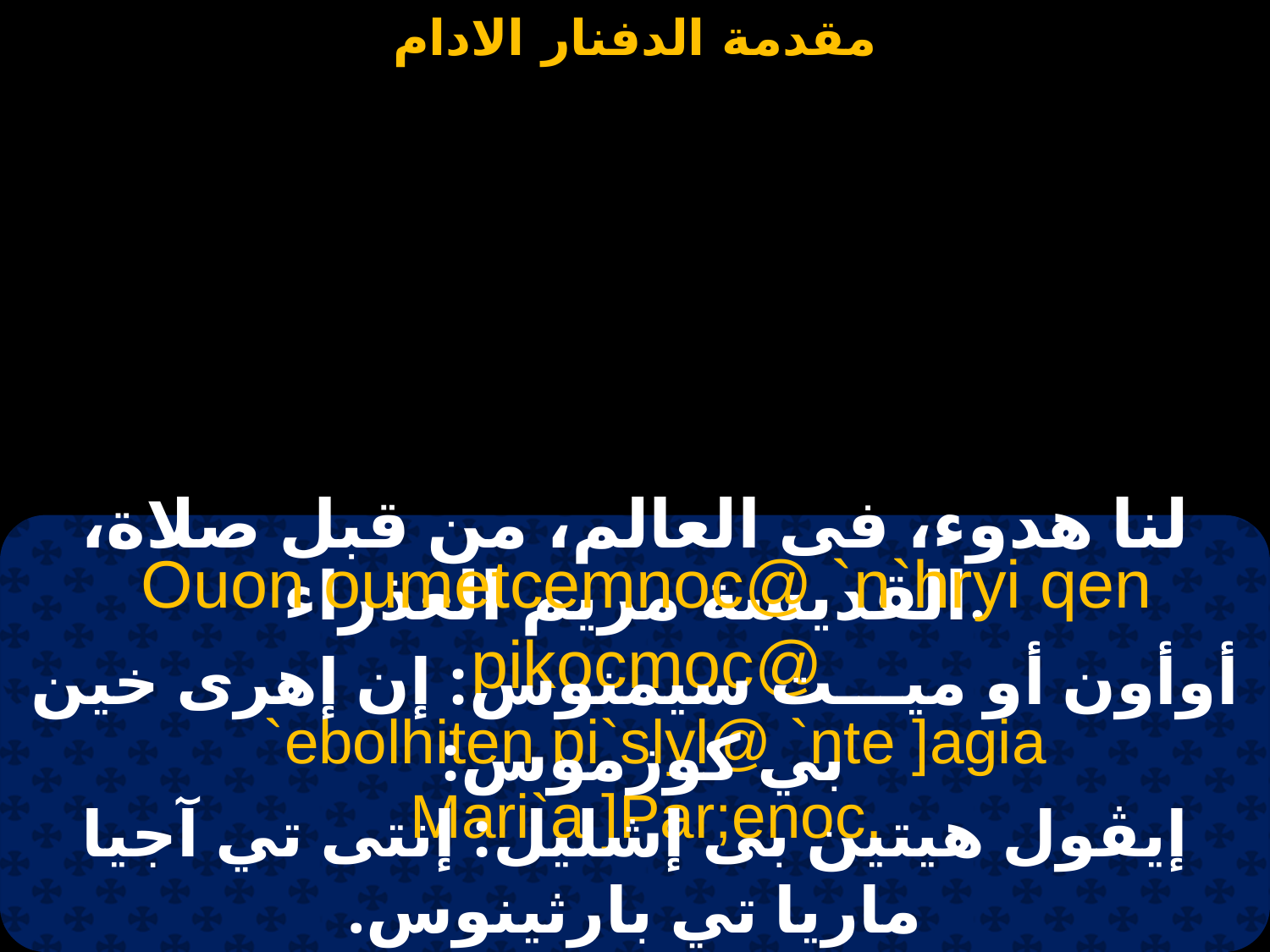

لنا هدوء، فى العالم، من قبل صلاة، القديسة مريم العذراء.
Ouon oumetcemnoc@ `n`hryi qen pikocmoc@
 `ebolhiten pi`slyl@ `nte ]agia Mari`a ]Par;enoc.
أوأون أو ميـــت سيمنوس: إن إهرى خين بي كوزموس:
إيڤول هيتين بى إشليل: إنتى تي آجيا ماريا تي بارثينوس.